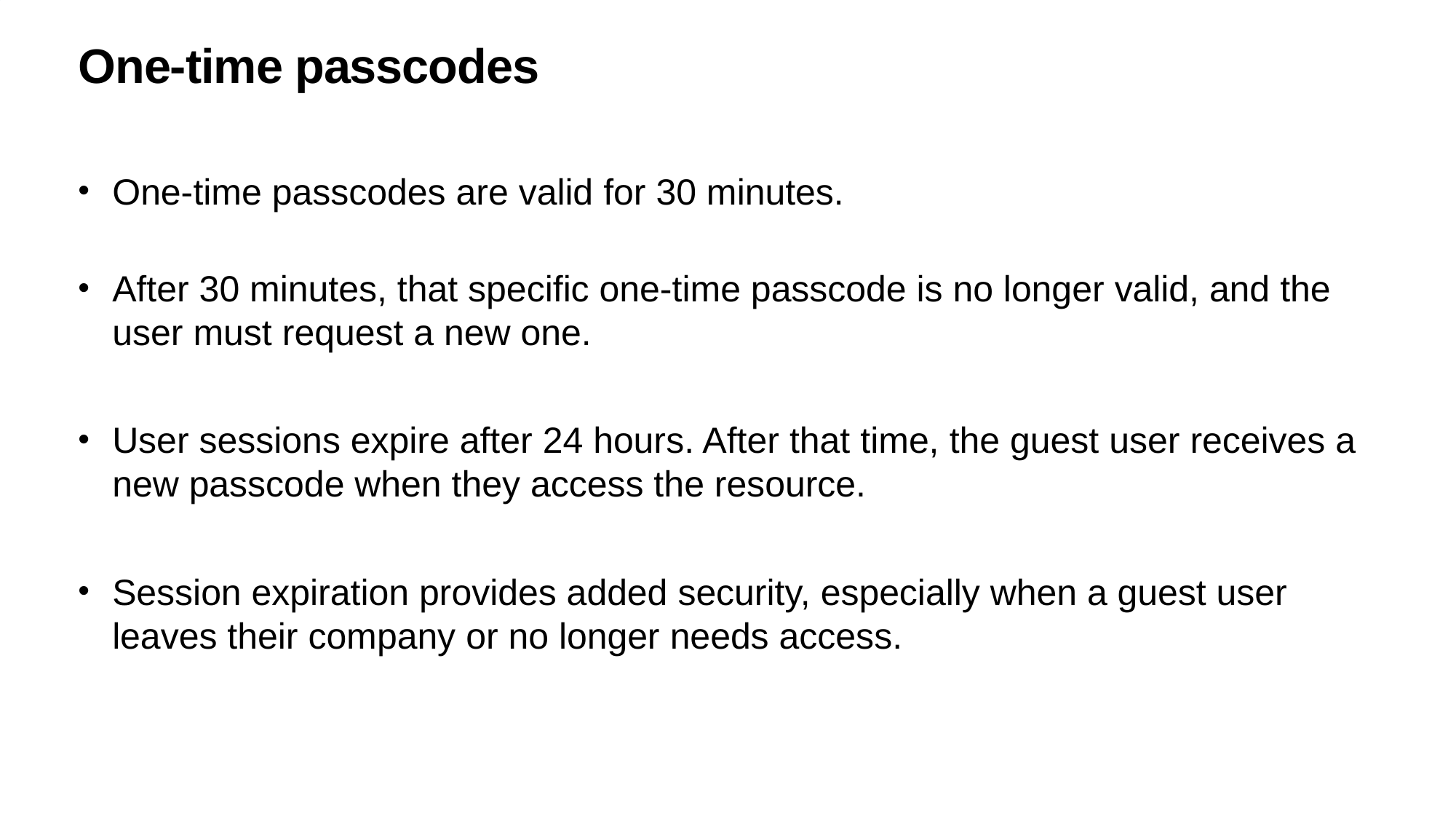

# One-time passcodes
One-time passcodes are valid for 30 minutes.
After 30 minutes, that specific one-time passcode is no longer valid, and the user must request a new one.

User sessions expire after 24 hours. After that time, the guest user receives a new passcode when they access the resource.

Session expiration provides added security, especially when a guest user leaves their company or no longer needs access.